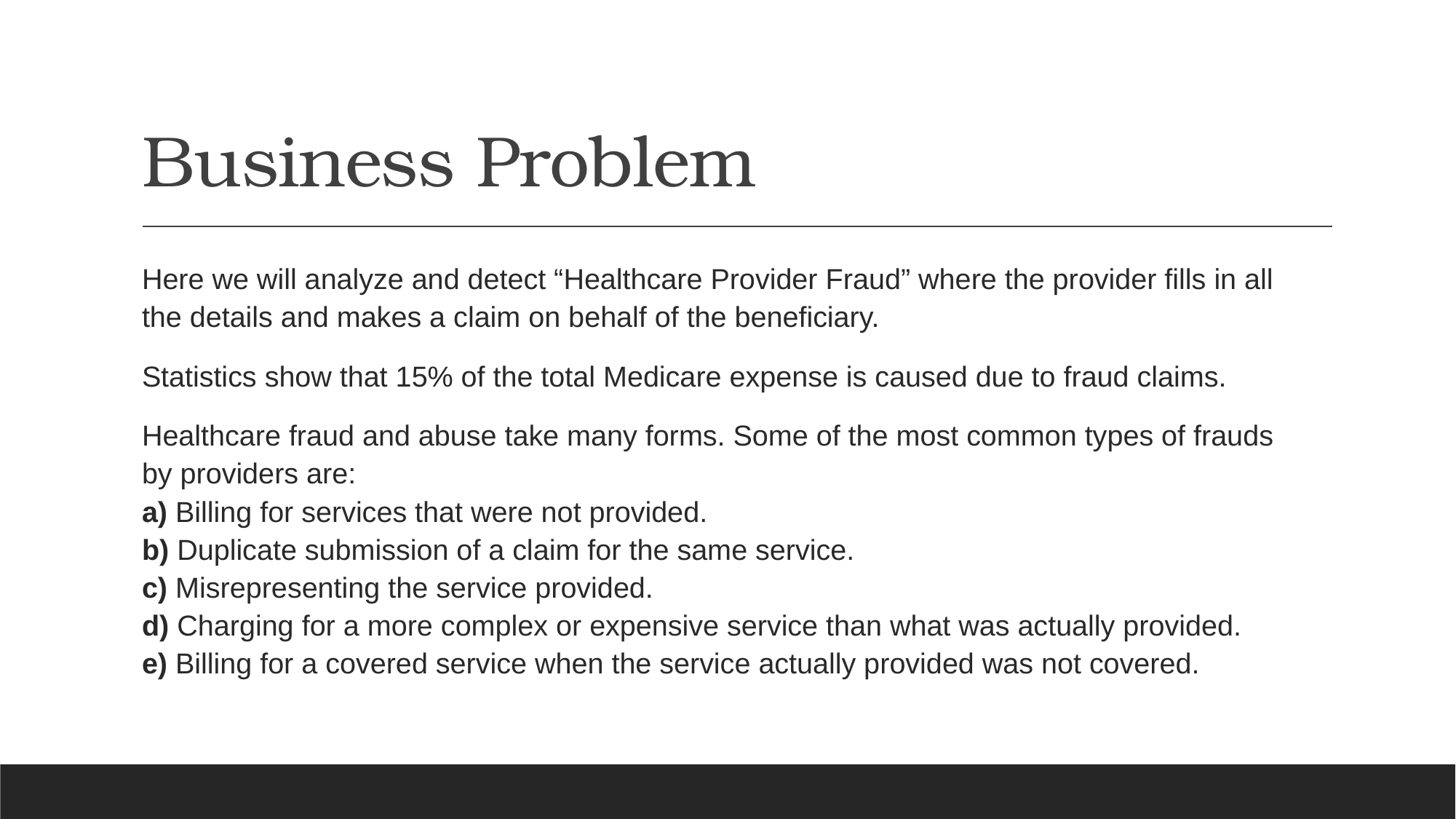

# Business Problem
Here we will analyze and detect “Healthcare Provider Fraud” where the provider fills in all the details and makes a claim on behalf of the beneficiary.
Statistics show that 15% of the total Medicare expense is caused due to fraud claims.
Healthcare fraud and abuse take many forms. Some of the most common types of frauds by providers are:
a) Billing for services that were not provided.
b) Duplicate submission of a claim for the same service.
c) Misrepresenting the service provided.
d) Charging for a more complex or expensive service than what was actually provided.
e) Billing for a covered service when the service actually provided was not covered.